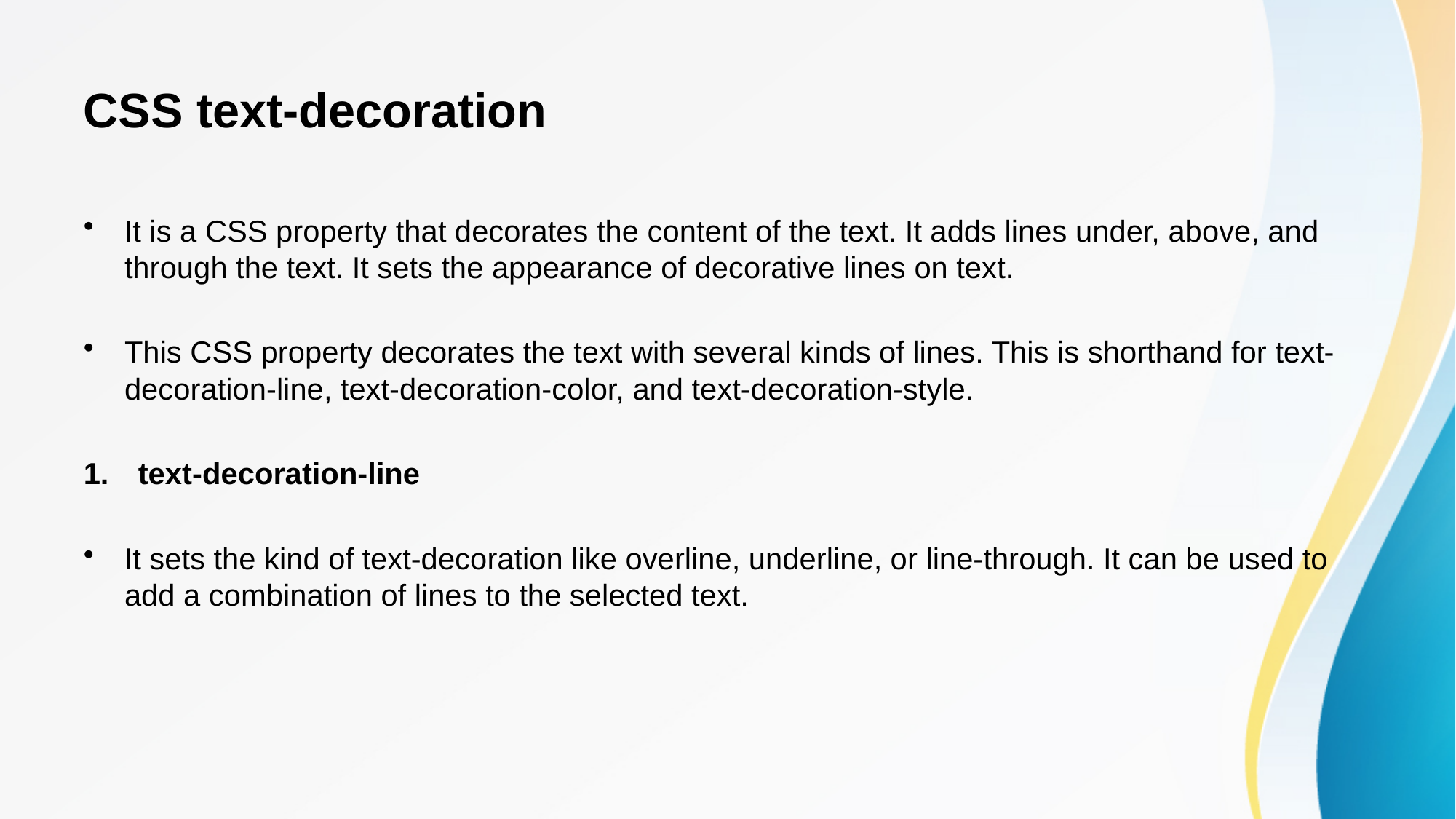

CSS text-decoration

It is a CSS property that decorates the content of the text. It adds lines under, above, and through the text. It sets the appearance of decorative lines on text.

This CSS property decorates the text with several kinds of lines. This is shorthand for text-decoration-line, text-decoration-color, and text-decoration-style.

text-decoration-line

It sets the kind of text-decoration like overline, underline, or line-through. It can be used to add a combination of lines to the selected text.